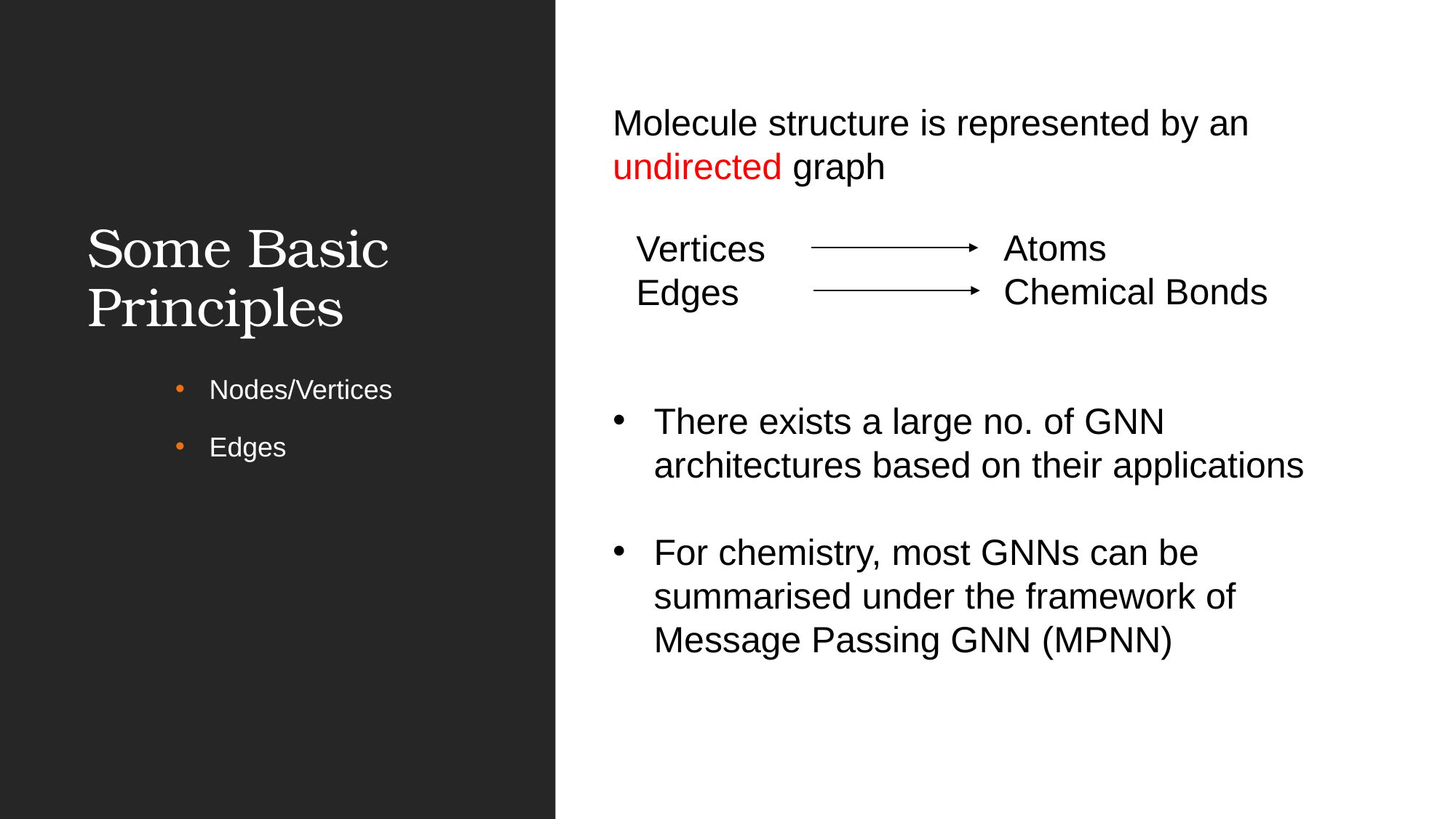

# Some Basic Principles
Molecule structure is represented by an undirected graph
Atoms
Chemical Bonds
Vertices
Edges
Nodes/Vertices
Edges

There exists a large no. of GNN architectures based on their applications

For chemistry, most GNNs can be summarised under the framework of Message Passing GNN (MPNN)